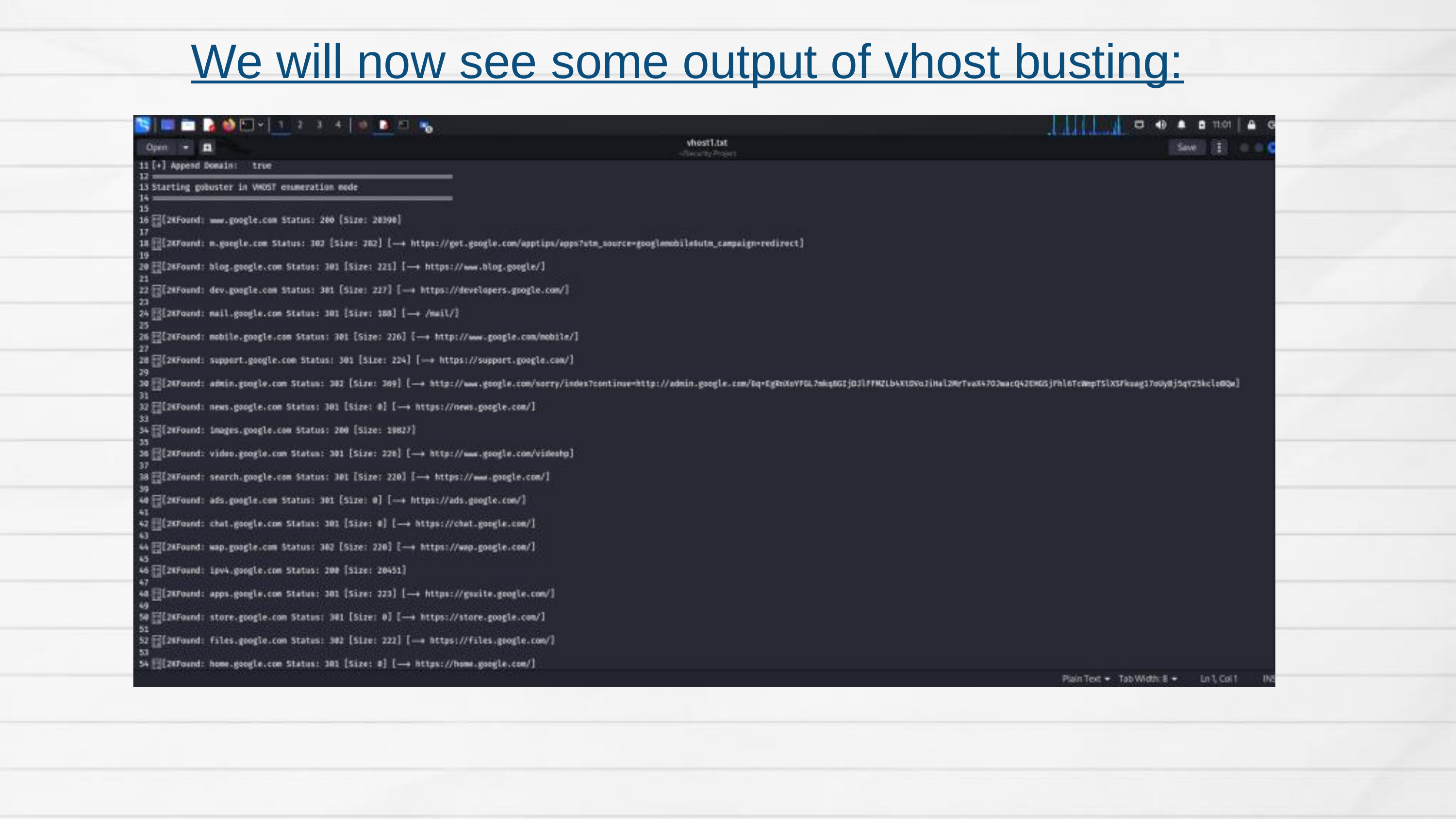

We will now see some output of vhost busting: